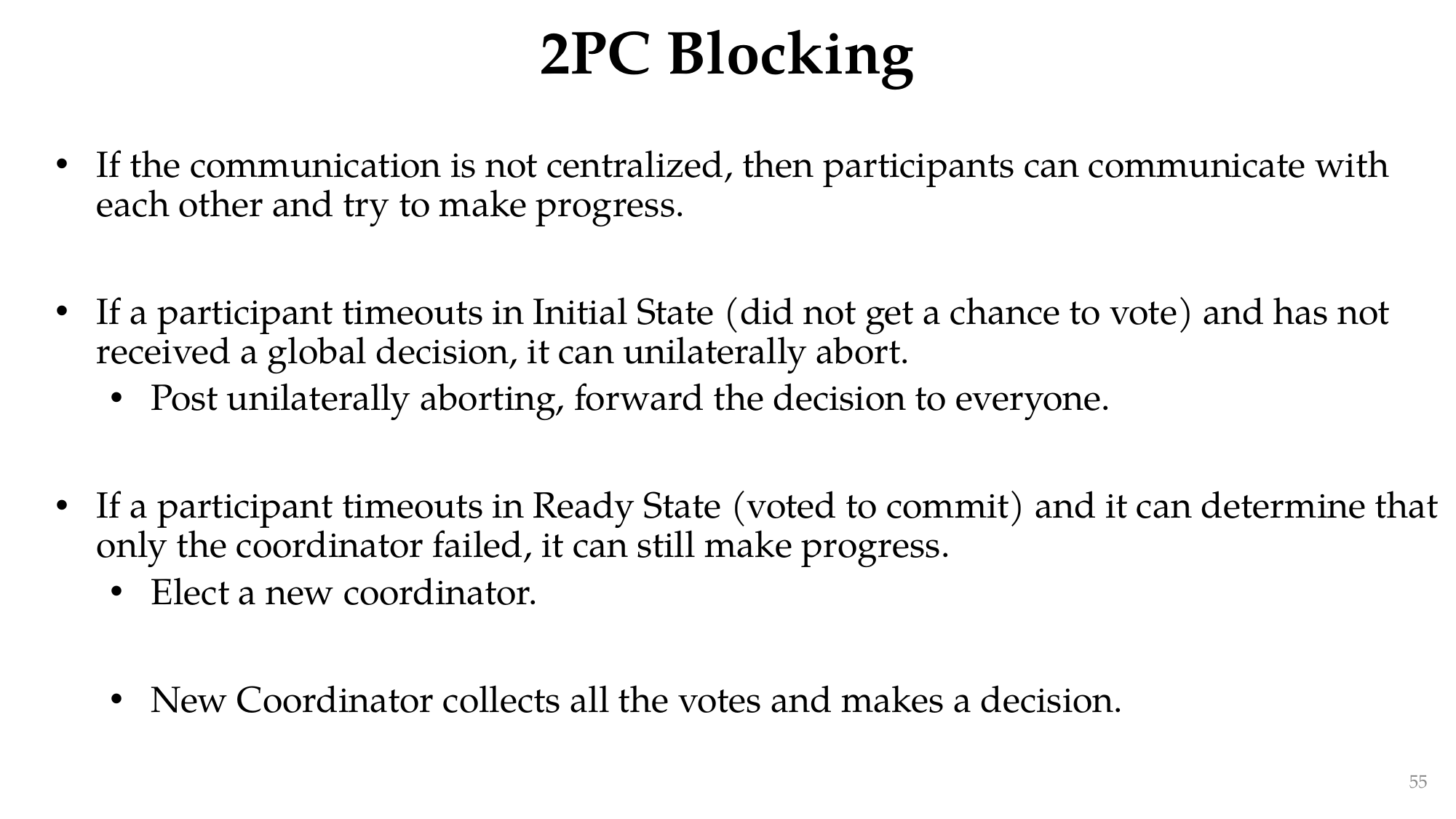

# 2PC Blocking
If the communication is not centralized, then participants can communicate with each other and try to make progress.

If a participant timeouts in Initial State (did not get a chance to vote) and has not received a global decision, it can unilaterally abort.
Post unilaterally aborting, forward the decision to everyone.

If a participant timeouts in Ready State (voted to commit) and it can determine that only the coordinator failed, it can still make progress.
Elect a new coordinator.

New Coordinator collects all the votes and makes a decision.
55